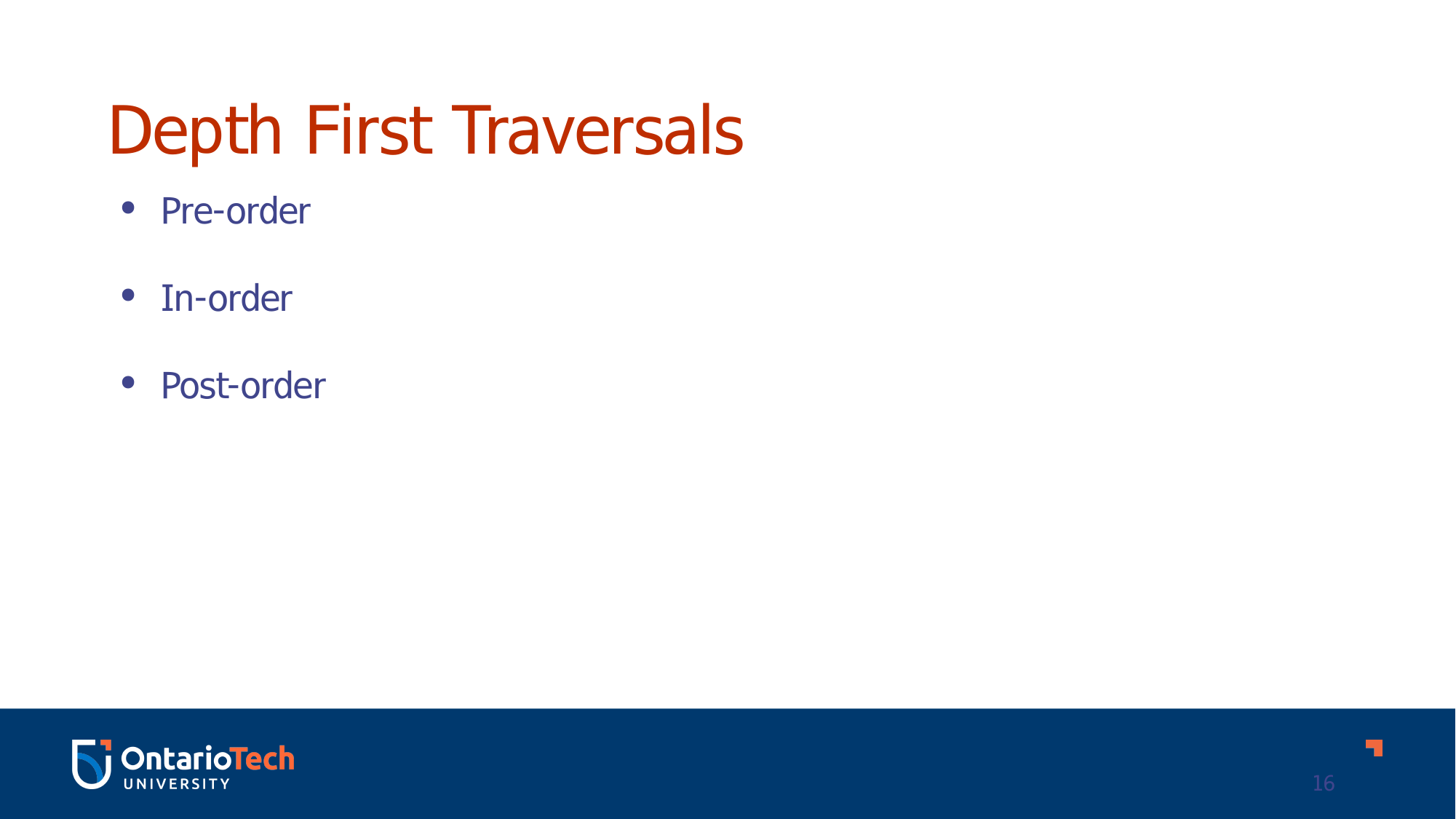

Depth First Traversals
Pre-order

In-order

Post-order
16